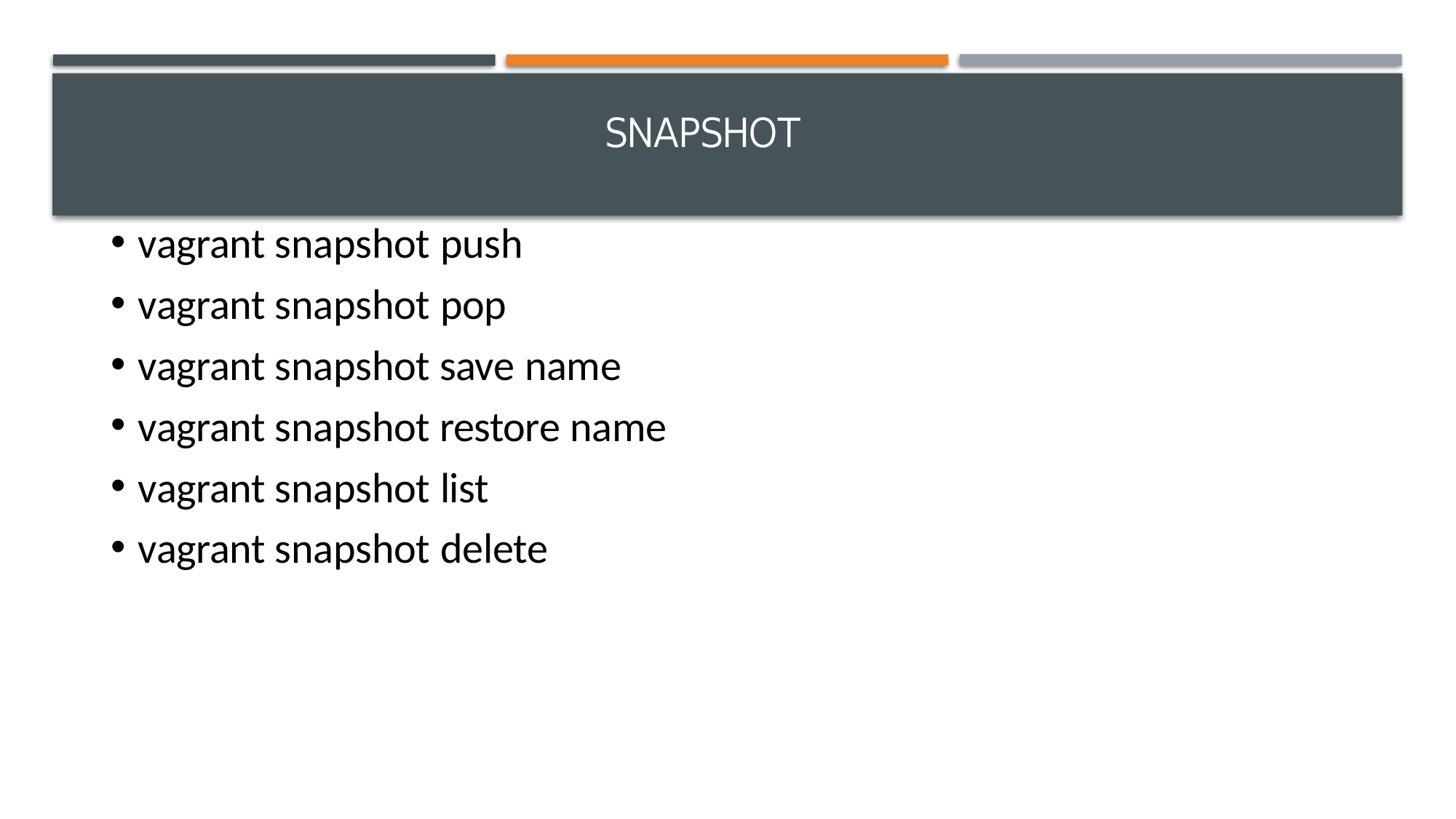

# Snapshot
vagrant snapshot push
vagrant snapshot pop
vagrant snapshot save name
vagrant snapshot restore name
vagrant snapshot list
vagrant snapshot delete